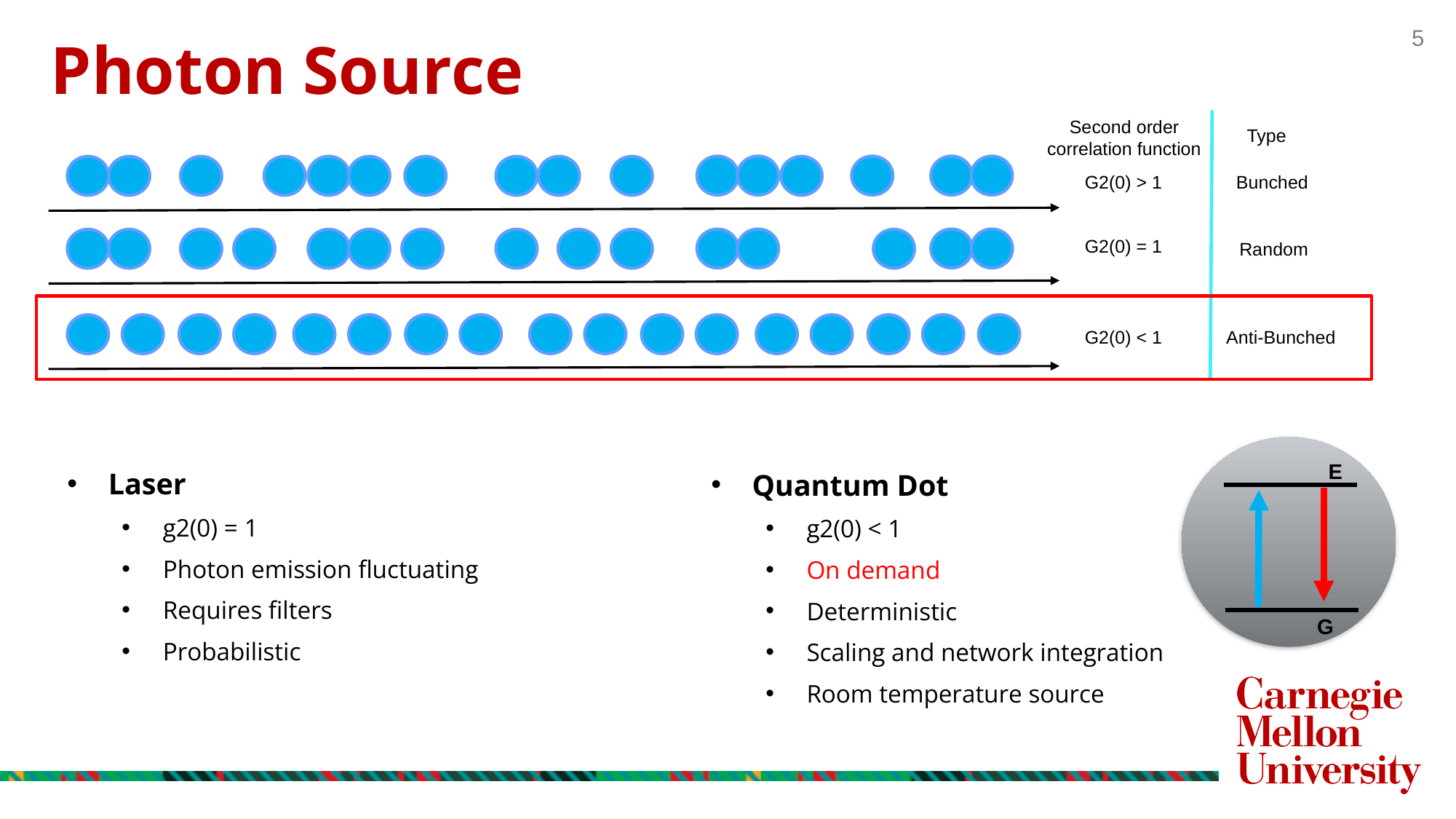

# Photon Source
Second order correlation function
Type

Bunched
G2(0) > 1

G2(0) = 1

Random

G2(0) < 1
Anti-Bunched

E
Laser
g2(0) = 1
Photon emission fluctuating
Requires filters
Probabilistic
Quantum Dot
g2(0) < 1
On demand
Deterministic
Scaling and network integration
Room temperature source

G